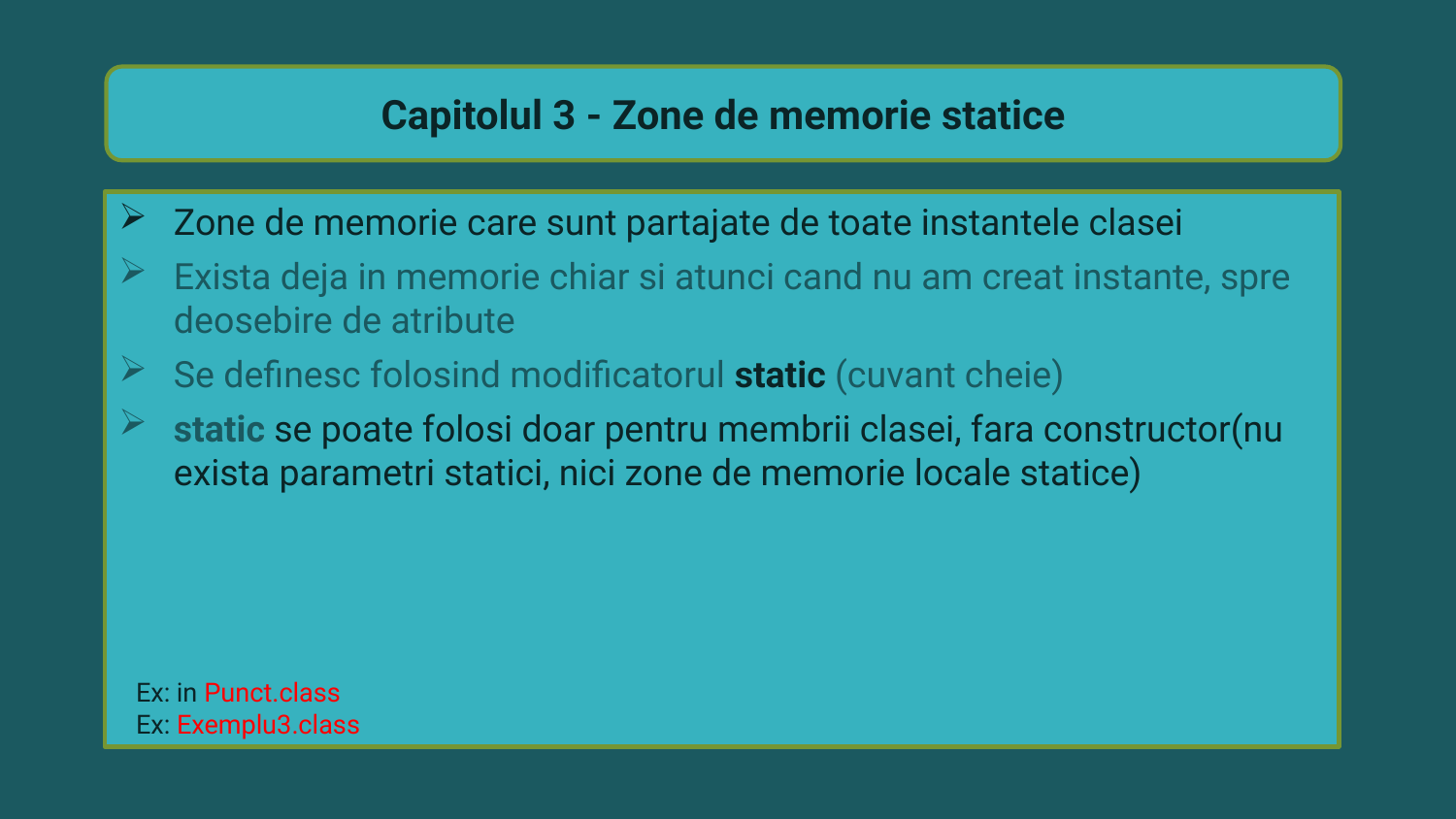

Capitolul 3 - Zone de memorie statice
Zone de memorie care sunt partajate de toate instantele clasei
Exista deja in memorie chiar si atunci cand nu am creat instante, spre deosebire de atribute
Se definesc folosind modificatorul static (cuvant cheie)
static se poate folosi doar pentru membrii clasei, fara constructor(nu exista parametri statici, nici zone de memorie locale statice)

Ex: in Punct.class
Ex: Exemplu3.class